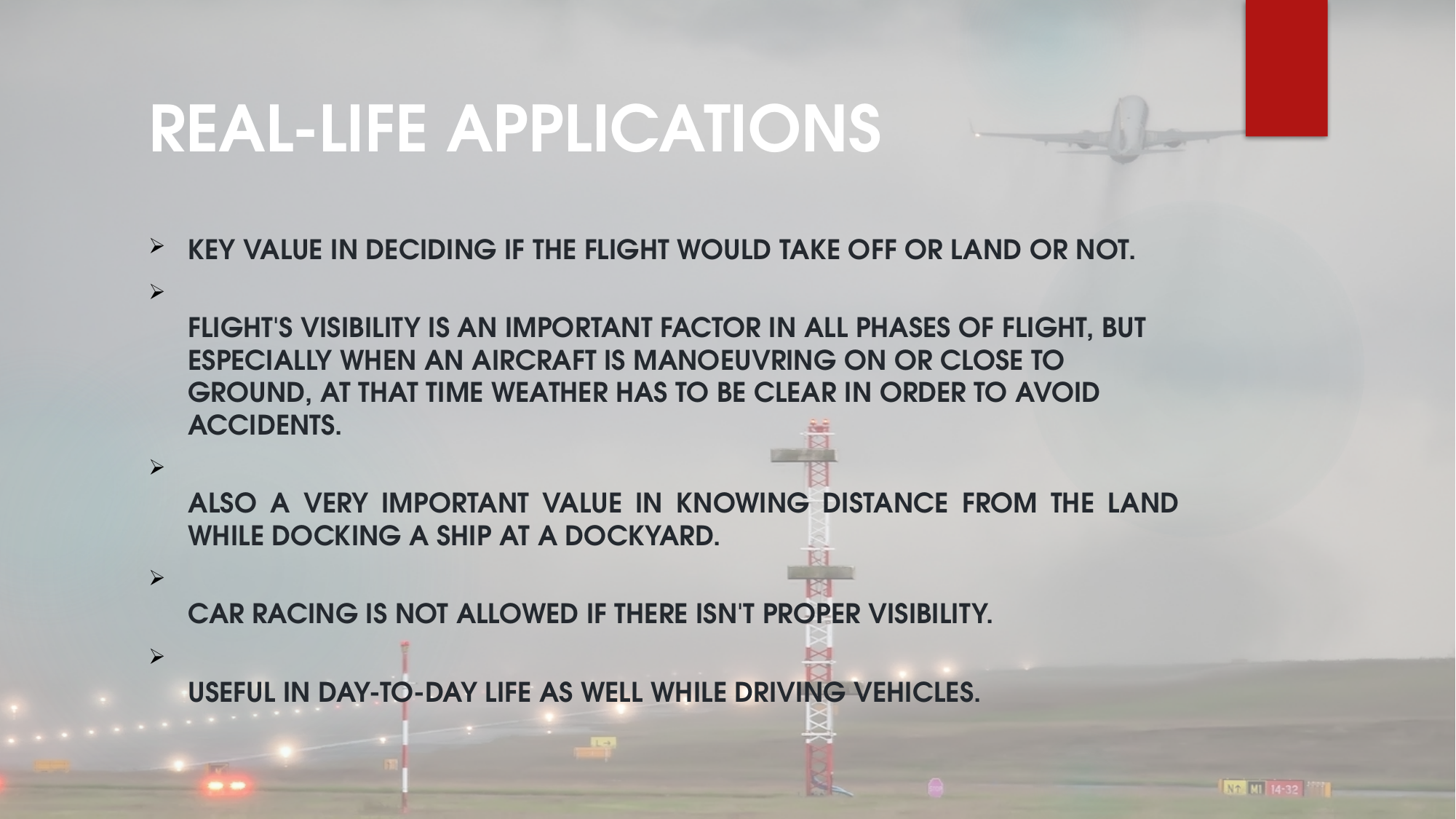

# REAL-LIFE APPLICATIONS
Key value in deciding if the flight would take off or land or not.
Flight's Visibility is an important factor in all phases of flight, but especially when an aircraft is manoeuvring on or close to ground, at that time weather has to be clear in order to avoid accidents.
Also a very important value in knowing distance from the land while docking a ship at a dockyard.
Car Racing is not allowed if there isn't proper visibility.
Useful in day-to-day life as well while driving vehicles.